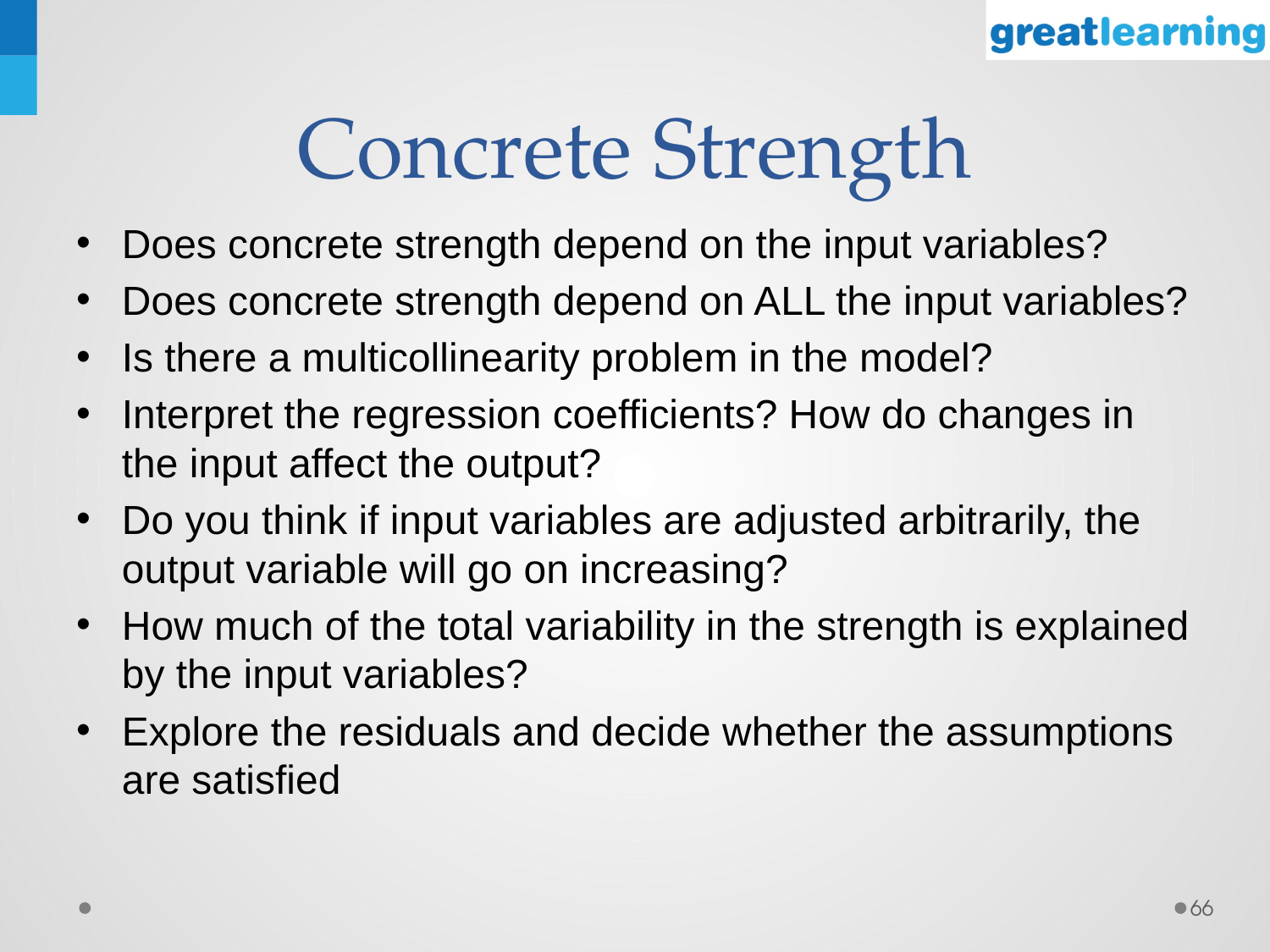

# Concrete Strength
Does concrete strength depend on the input variables?
Does concrete strength depend on ALL the input variables?
Is there a multicollinearity problem in the model?
Interpret the regression coefficients? How do changes in the input affect the output?
Do you think if input variables are adjusted arbitrarily, the output variable will go on increasing?
How much of the total variability in the strength is explained by the input variables?
Explore the residuals and decide whether the assumptions are satisfied
66